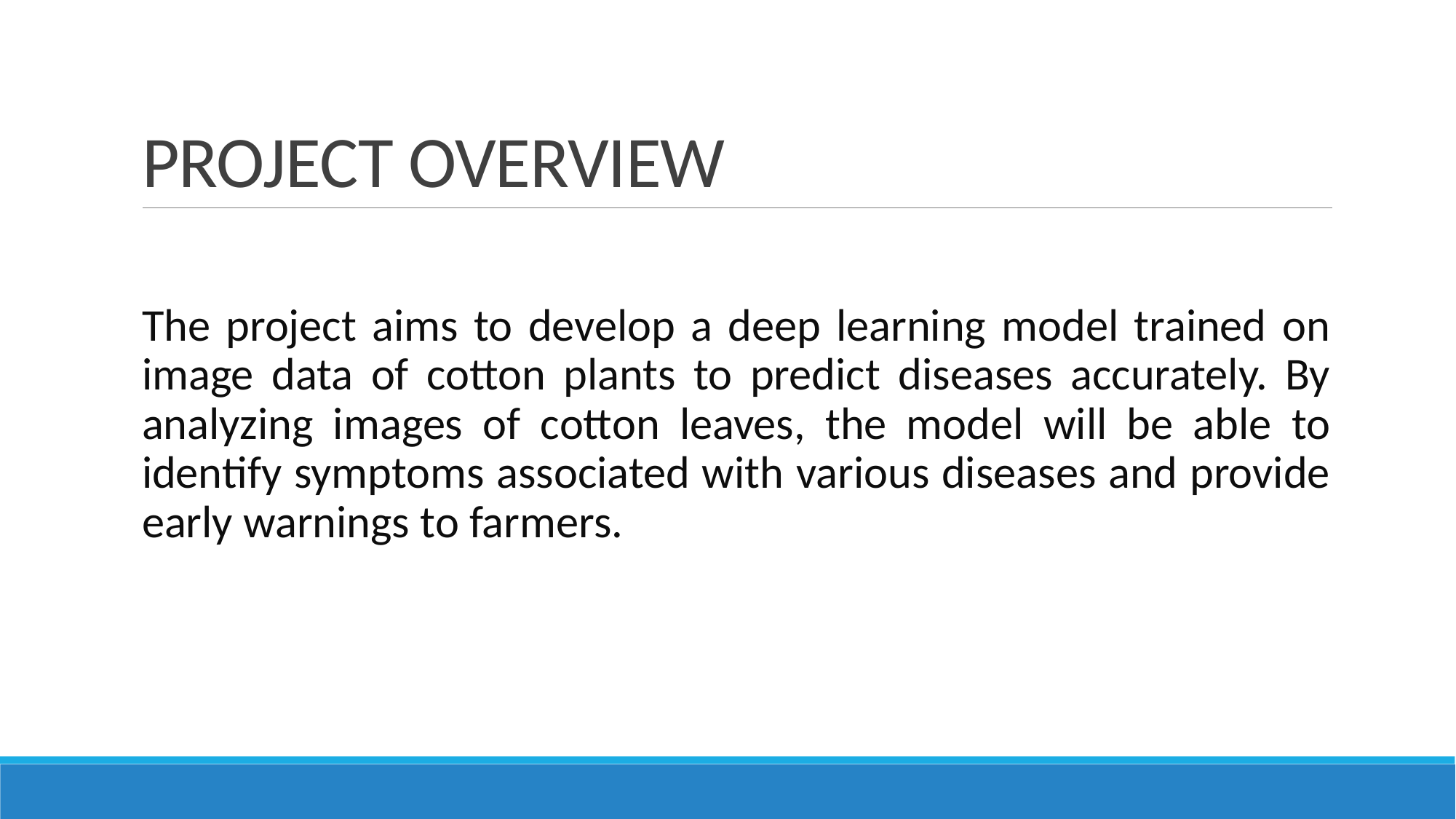

# PROJECT OVERVIEW

The project aims to develop a deep learning model trained on image data of cotton plants to predict diseases accurately. By analyzing images of cotton leaves, the model will be able to identify symptoms associated with various diseases and provide early warnings to farmers.